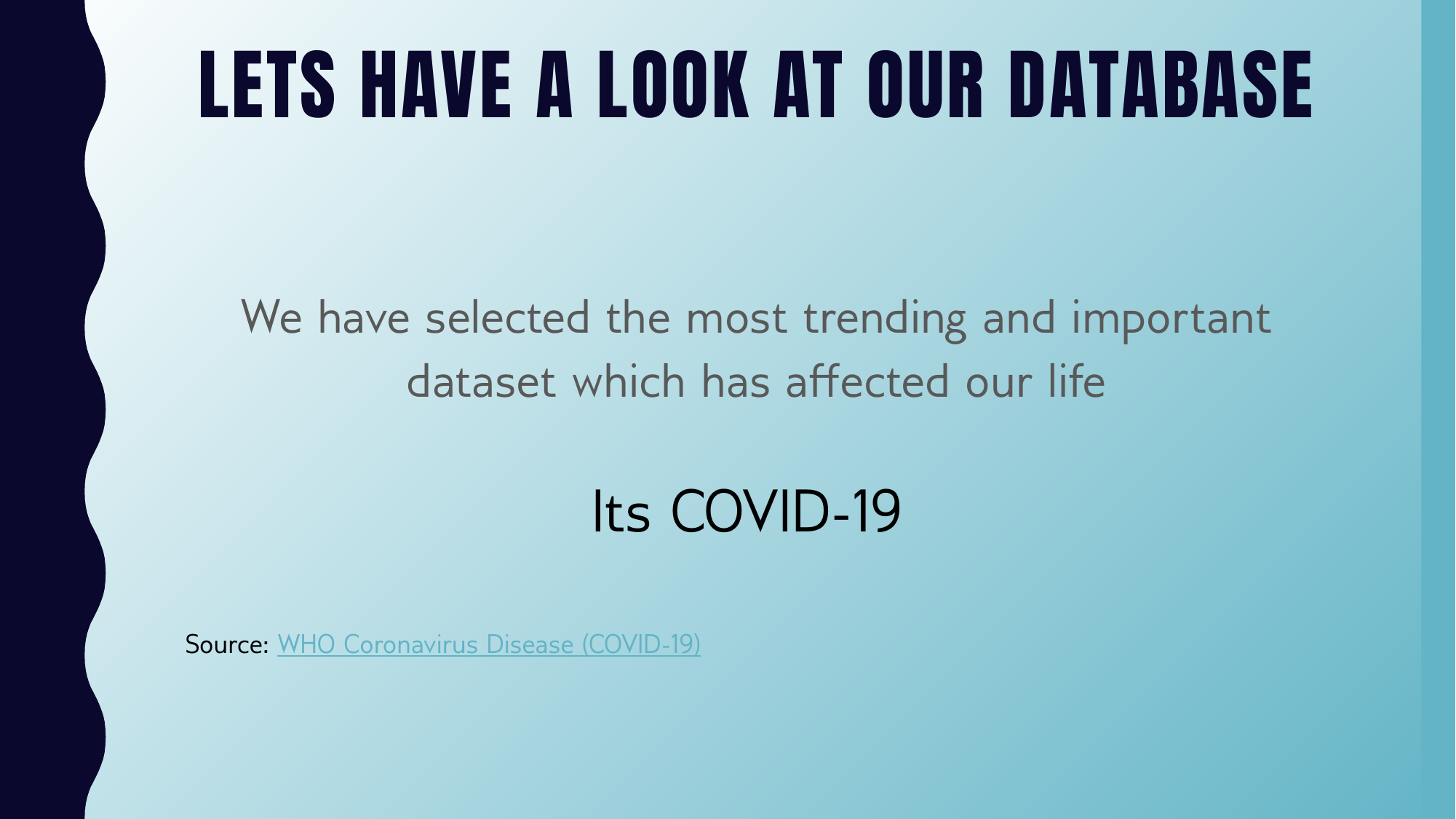

# Lets have a look at our database
We have selected the most trending and important dataset which has affected our life
Its COVID-19
Source: WHO Coronavirus Disease (COVID-19)